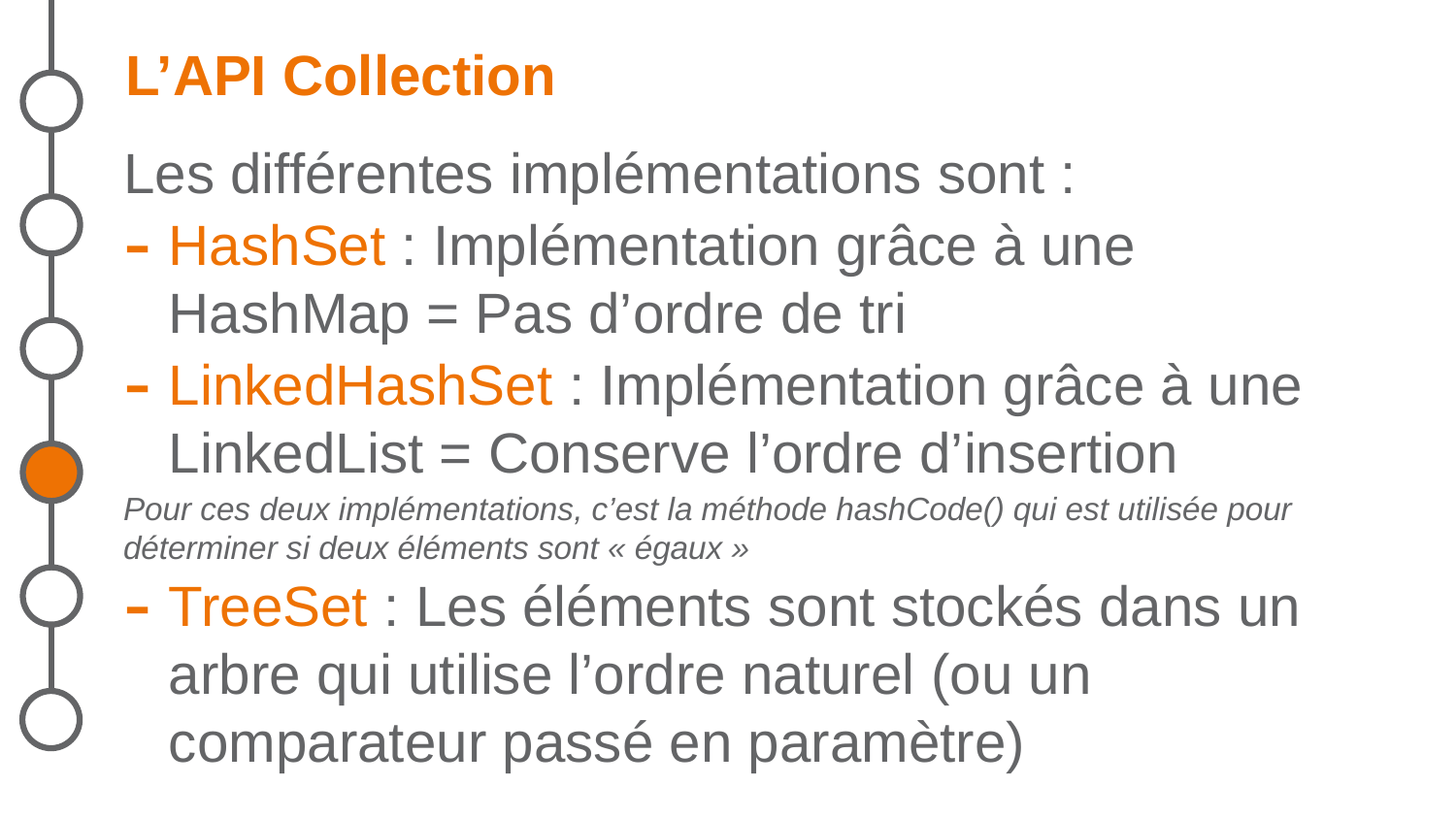

# L’API Collection
Les différentes implémentations sont :
HashSet : Implémentation grâce à une HashMap = Pas d’ordre de tri
LinkedHashSet : Implémentation grâce à une LinkedList = Conserve l’ordre d’insertion
Pour ces deux implémentations, c’est la méthode hashCode() qui est utilisée pour déterminer si deux éléments sont « égaux »
TreeSet : Les éléments sont stockés dans un arbre qui utilise l’ordre naturel (ou un comparateur passé en paramètre)